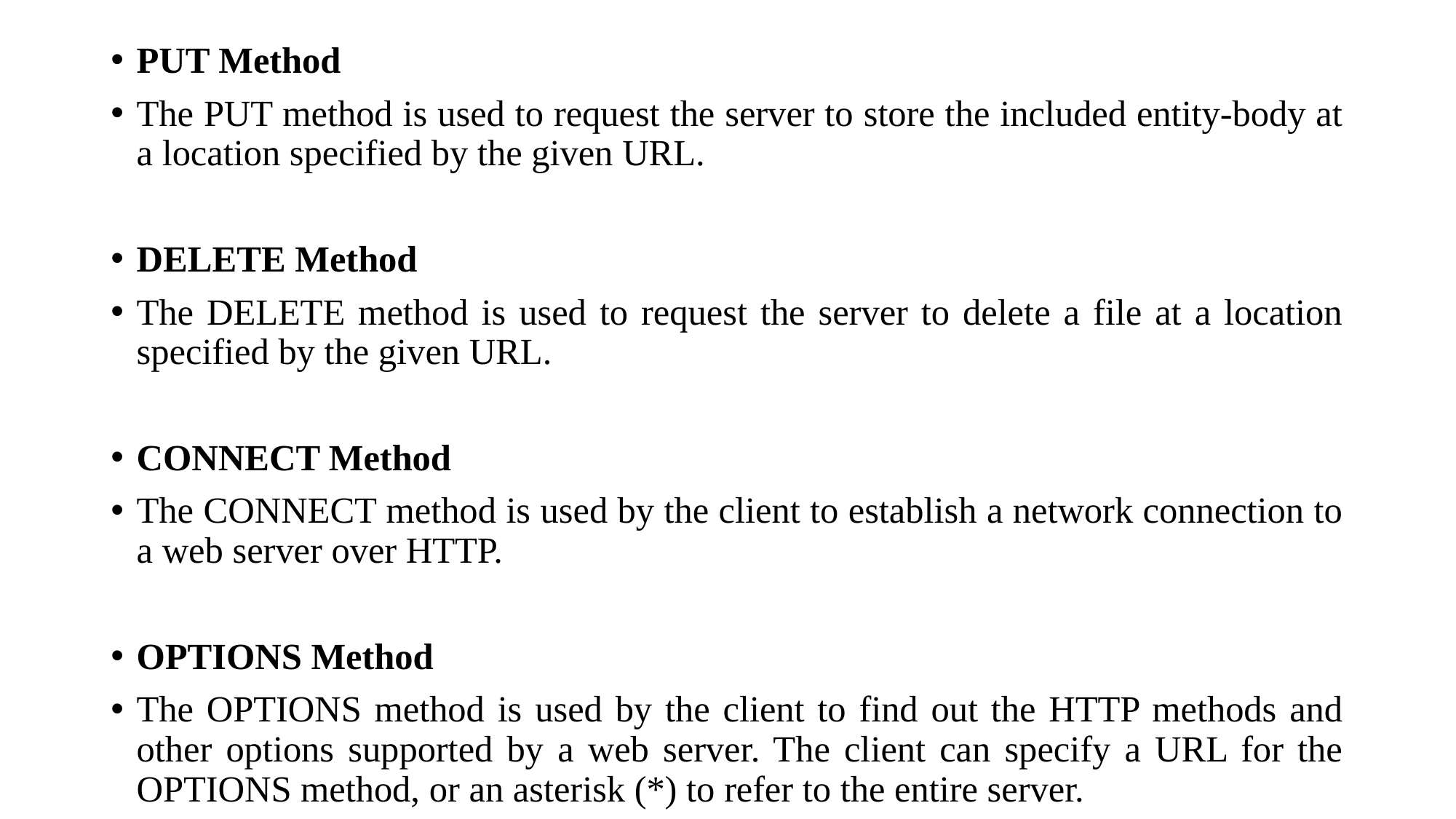

PUT Method
The PUT method is used to request the server to store the included entity-body at a location specified by the given URL.

DELETE Method
The DELETE method is used to request the server to delete a file at a location specified by the given URL.

CONNECT Method
The CONNECT method is used by the client to establish a network connection to a web server over HTTP.

OPTIONS Method
The OPTIONS method is used by the client to find out the HTTP methods and other options supported by a web server. The client can specify a URL for the OPTIONS method, or an asterisk (*) to refer to the entire server.